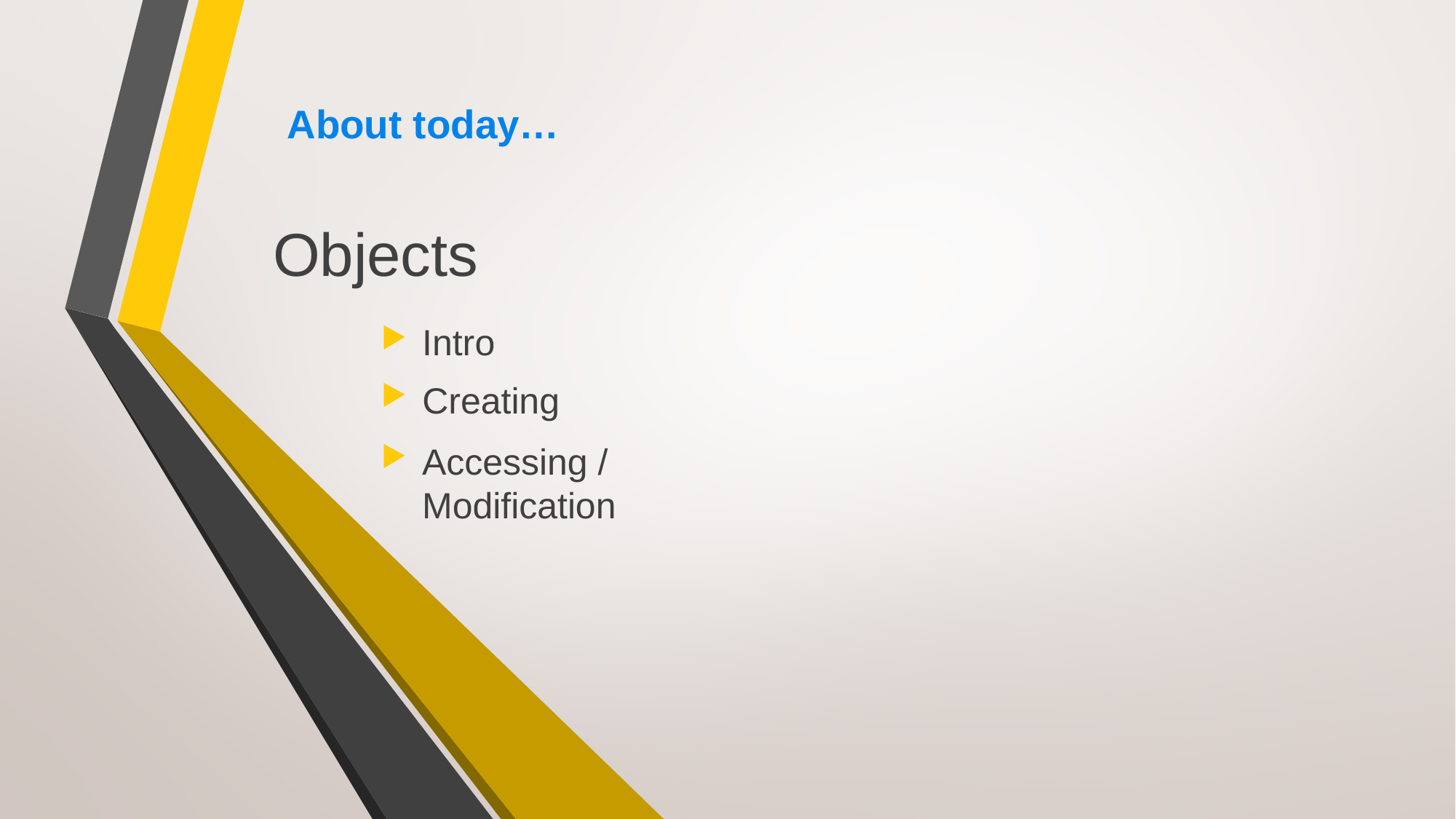

About today…
Objects
Intro
Creating
Accessing / Modification